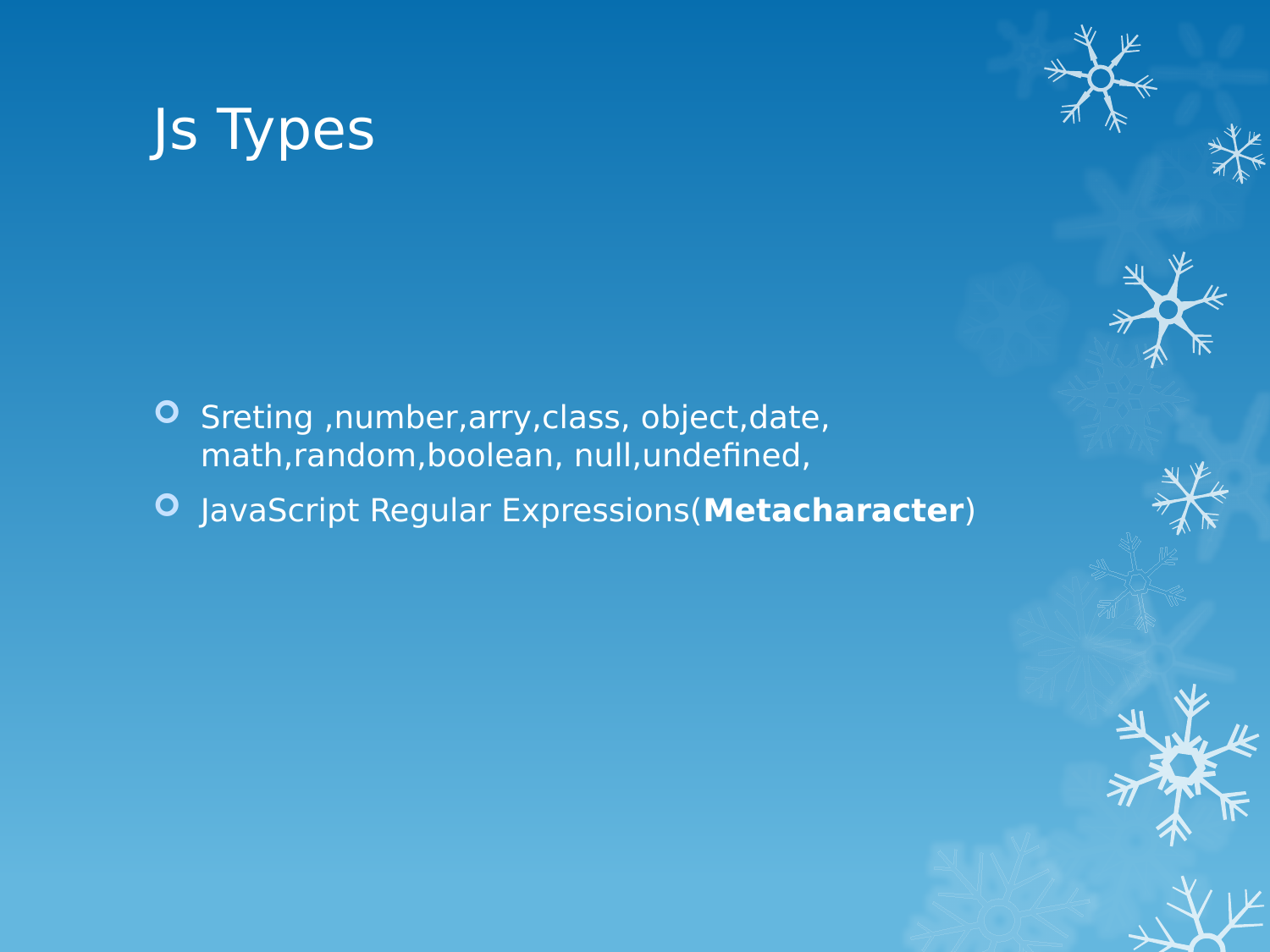

# Js Types
Sreting ,number,arry,class, object,date, math,random,boolean, null,undefined,
JavaScript Regular Expressions(Metacharacter)